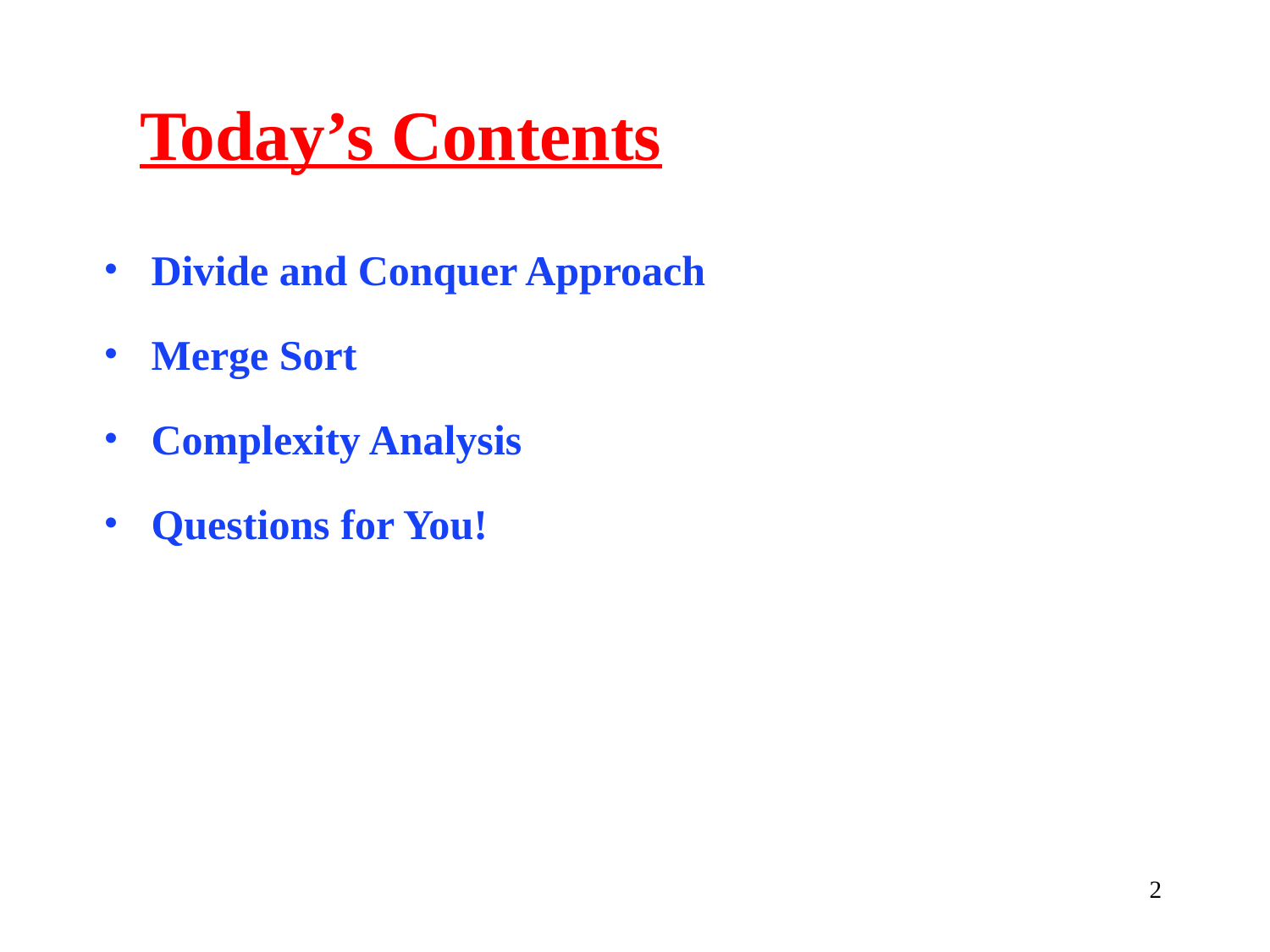

# Today’s Contents
Divide and Conquer Approach
Merge Sort
Complexity Analysis
Questions for You!

2